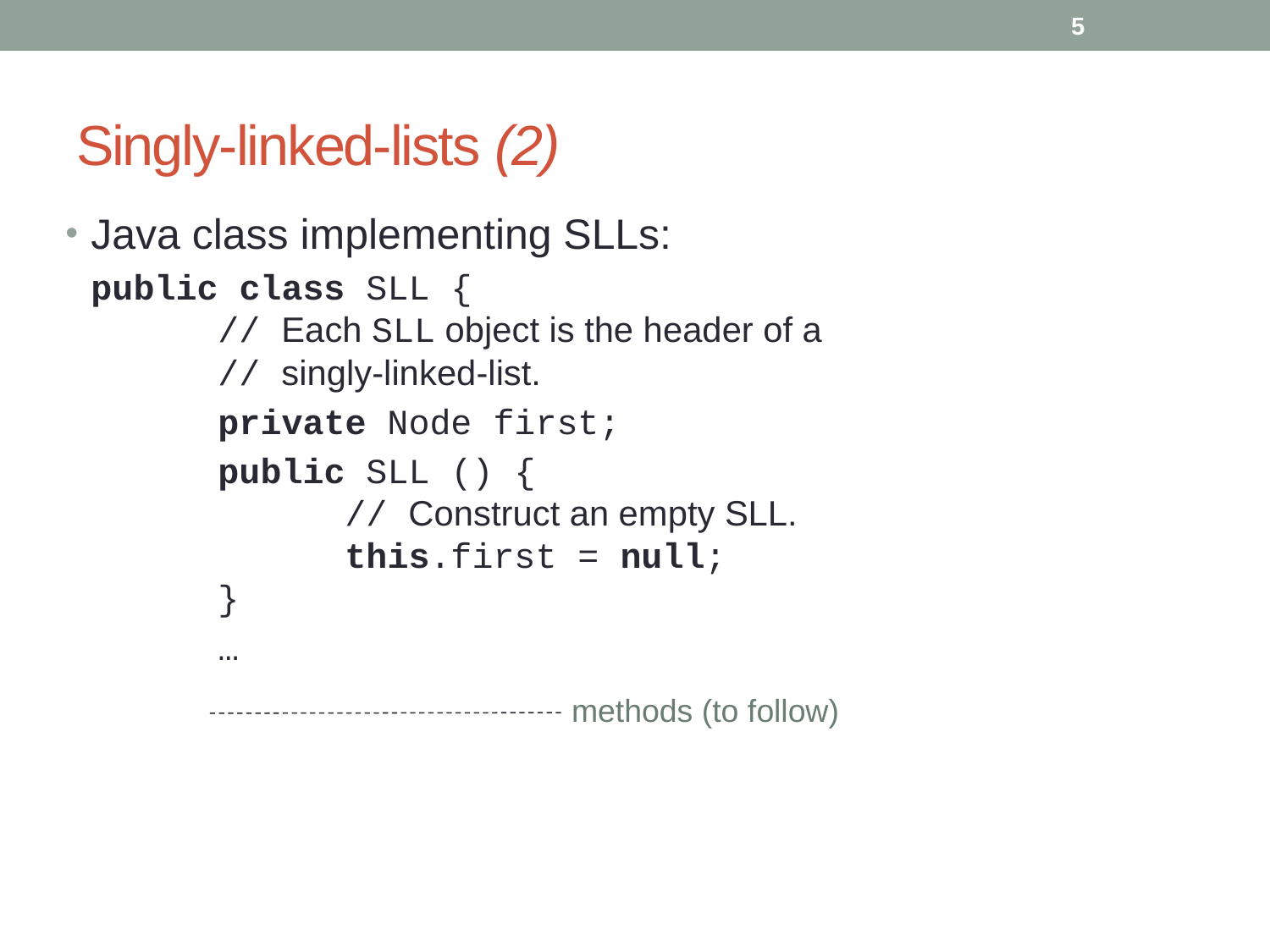

5
# Singly-linked-lists (2)
Java class implementing SLLs:
	public class SLL {
	// Each SLL object is the header of a
	// singly-linked-list.
		private Node first;
		public SLL () {
		// Construct an empty SLL.
		this.first = null;
	}
		…
methods (to follow)